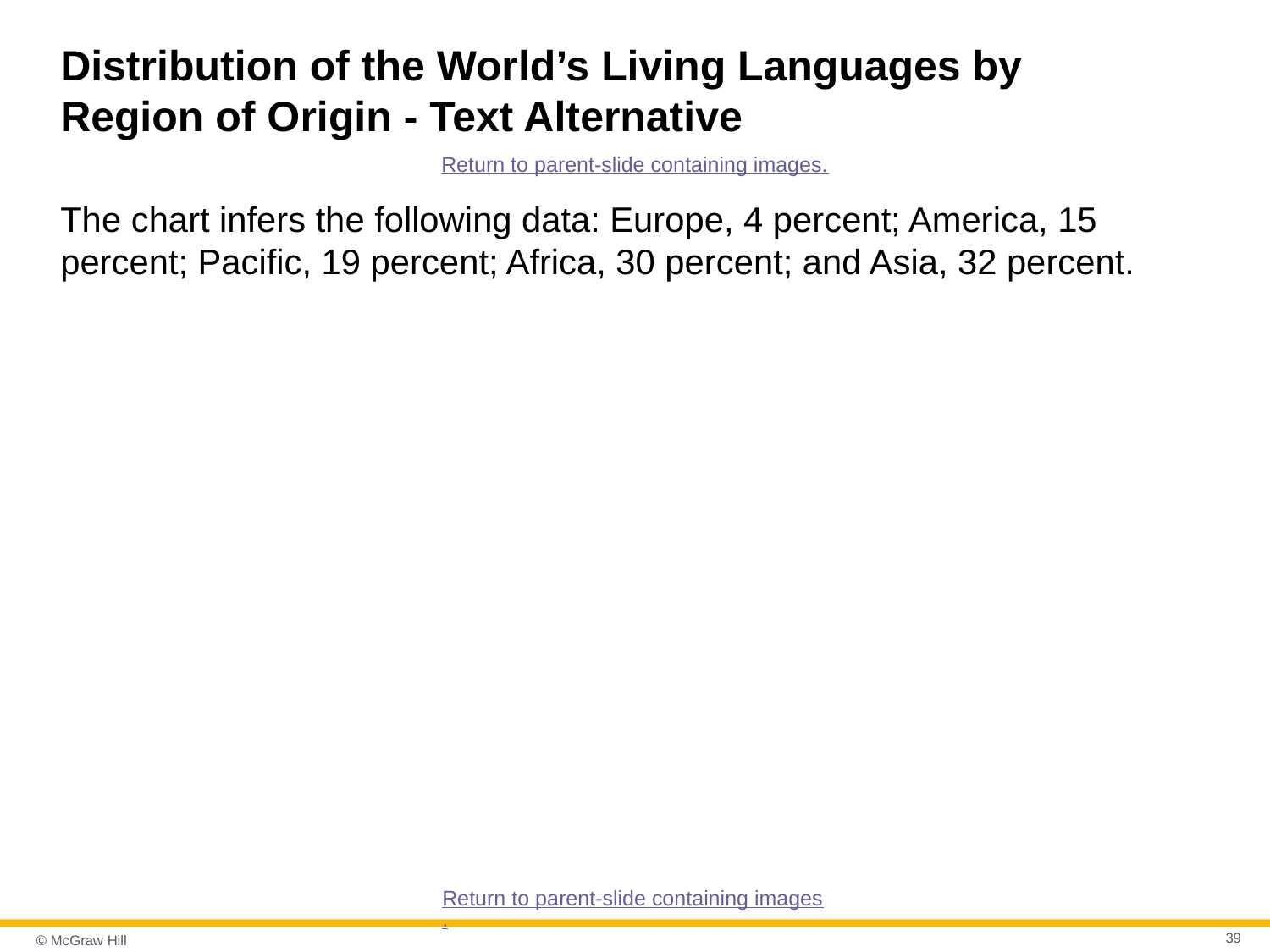

# Distribution of the World’s Living Languages by Region of Origin - Text Alternative
Return to parent-slide containing images.
The chart infers the following data: Europe, 4 percent; America, 15 percent; Pacific, 19 percent; Africa, 30 percent; and Asia, 32 percent.
Return to parent-slide containing images.